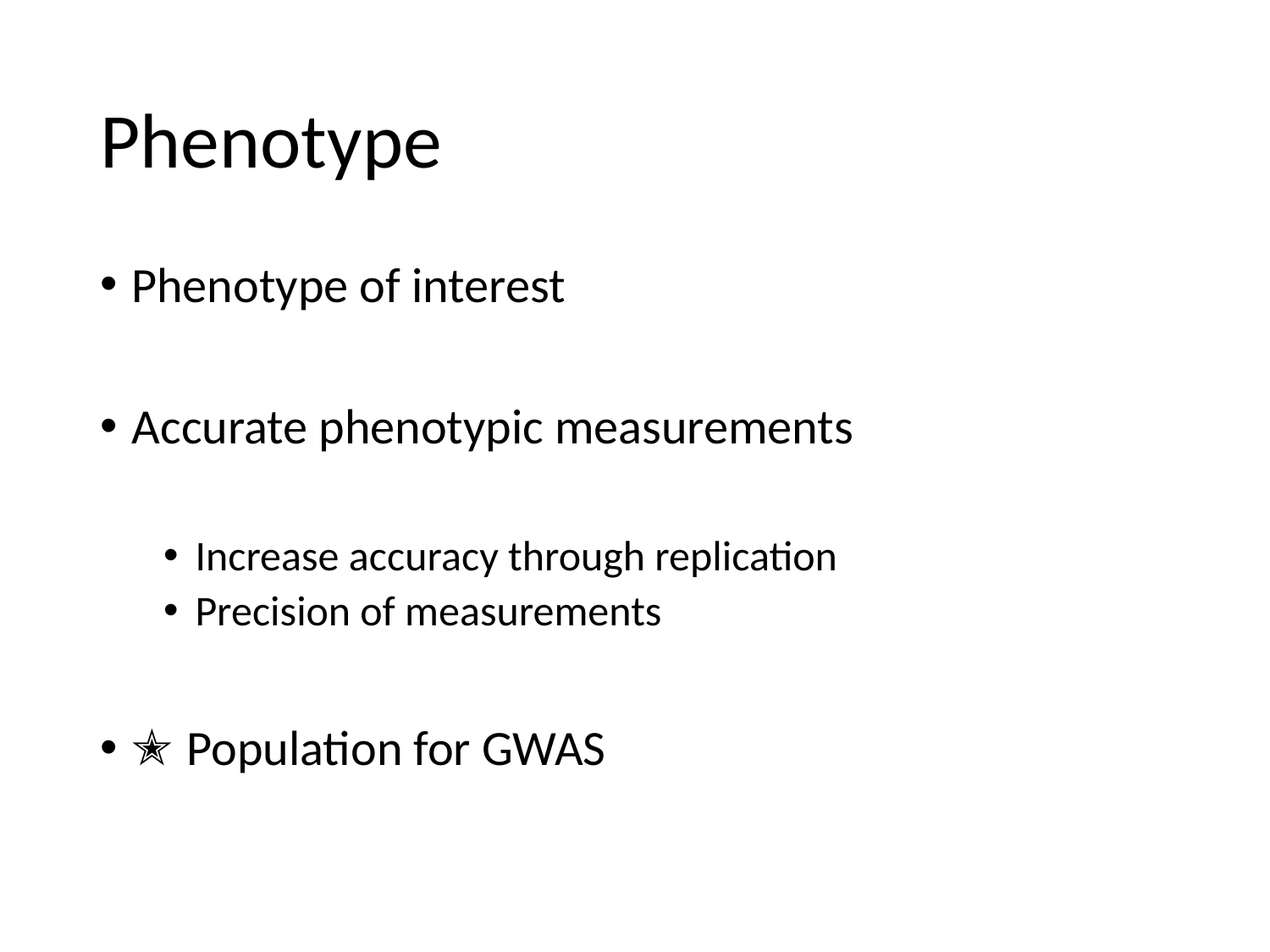

# Phenotype
Phenotype of interest

Accurate phenotypic measurements

Increase accuracy through replication
Precision of measurements

✭ Population for GWAS